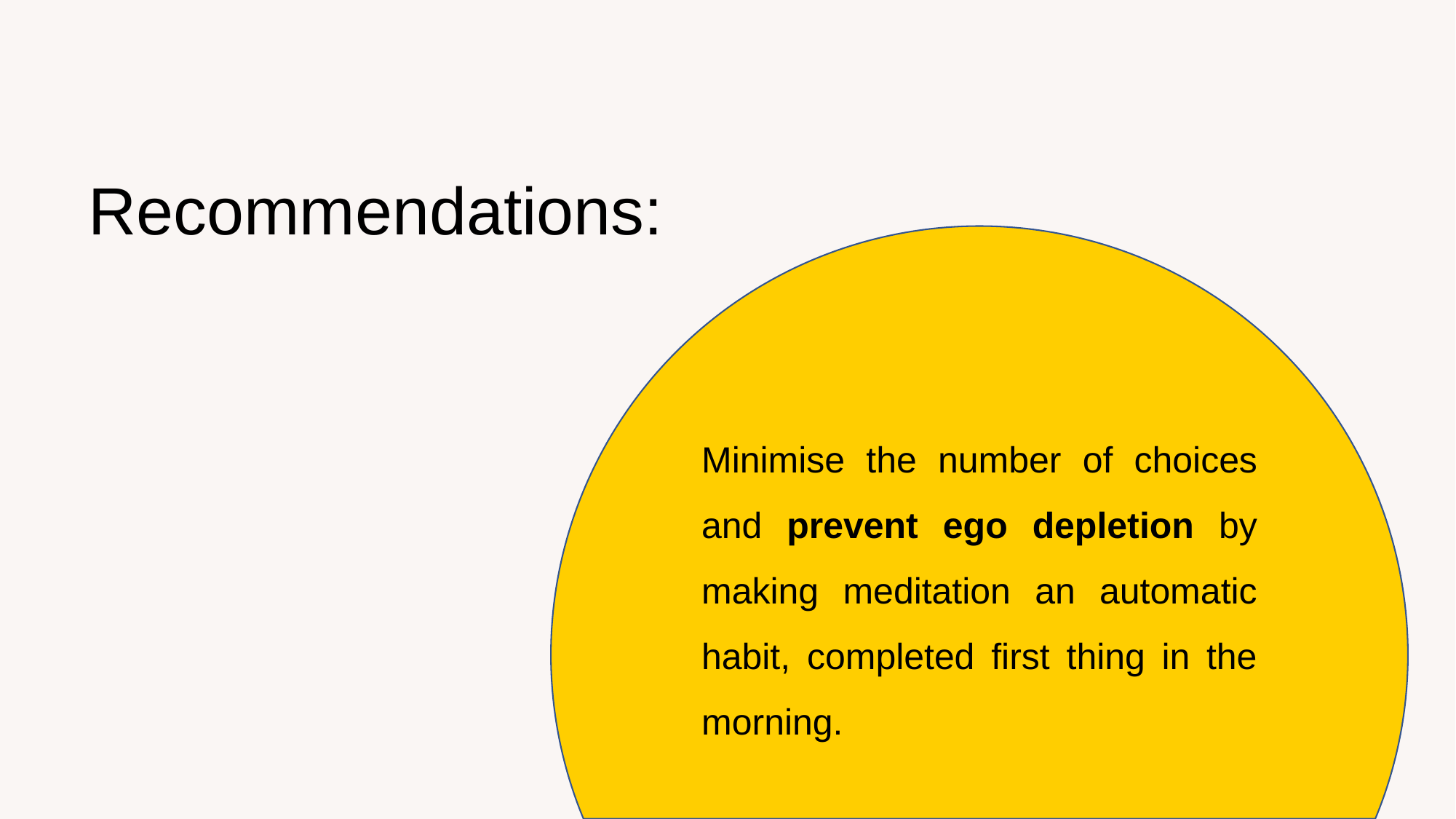

# Recommendations:

Minimise the number of choices and prevent ego depletion by making meditation an automatic habit, completed first thing in the morning.